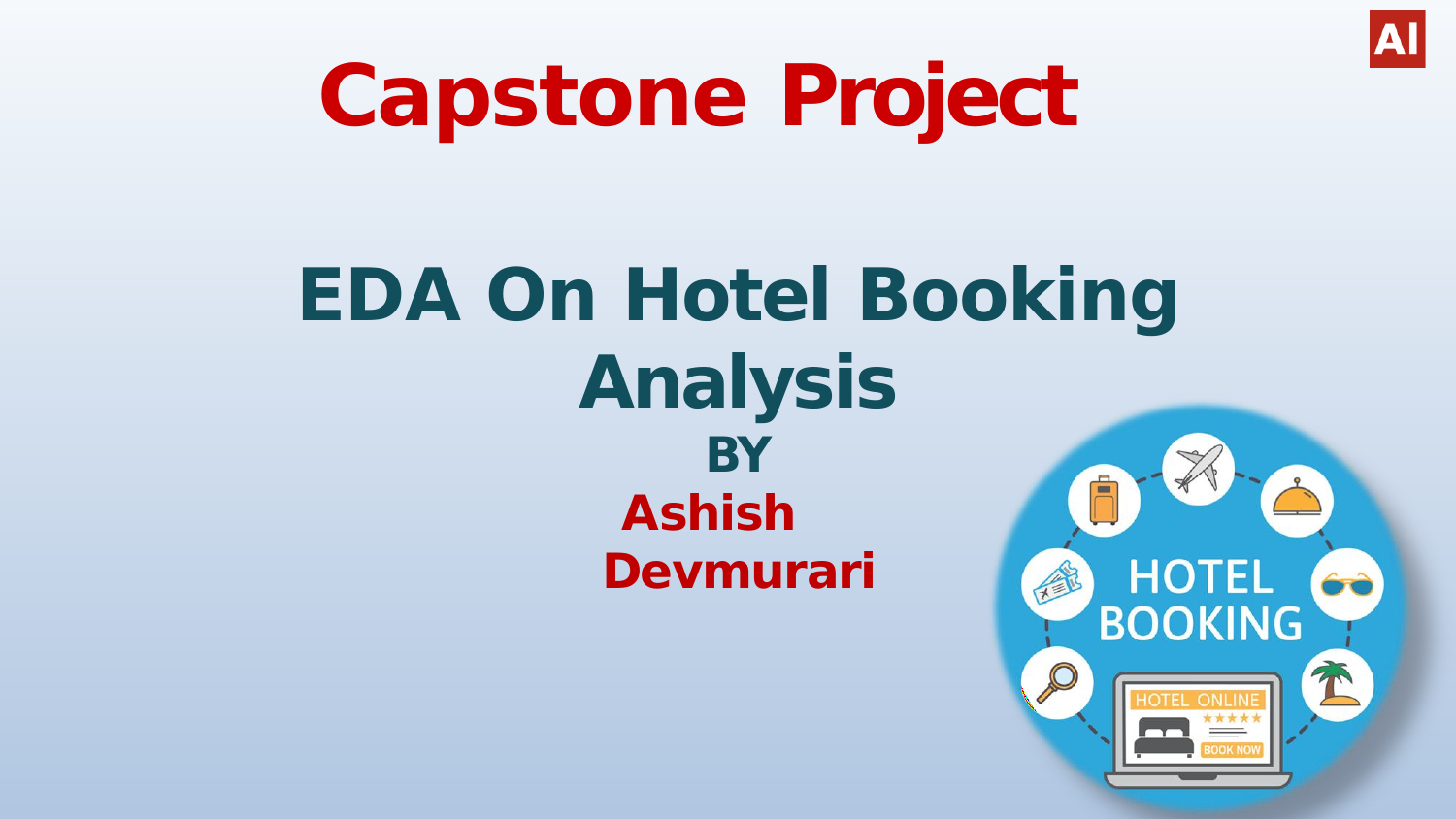

# Capstone Project
EDA On Hotel Booking Analysis
BY
Ashish     Devmurari